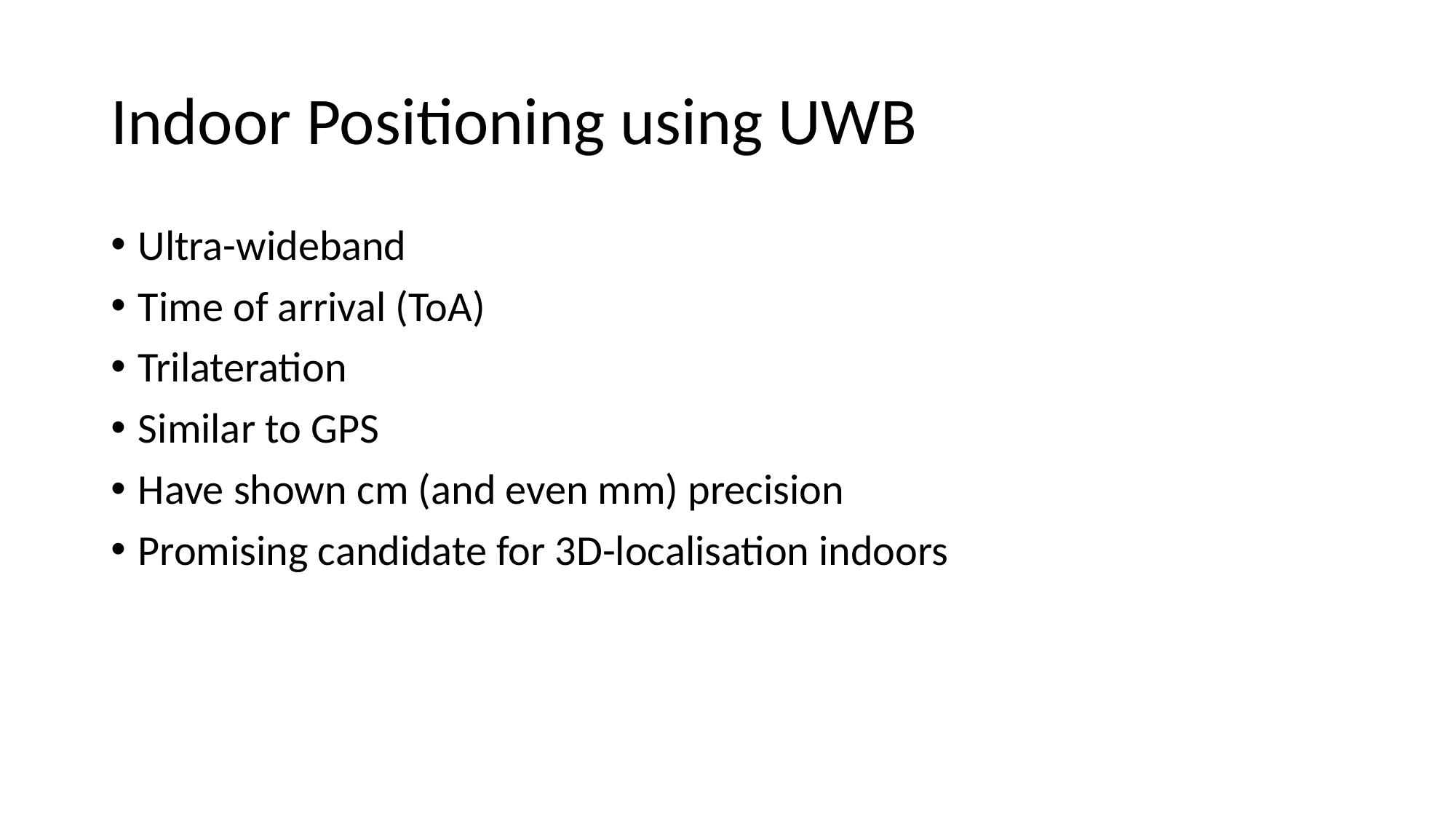

# Indoor Positioning using UWB
Ultra-wideband
Time of arrival (ToA)
Trilateration
Similar to GPS
Have shown cm (and even mm) precision
Promising candidate for 3D-localisation indoors